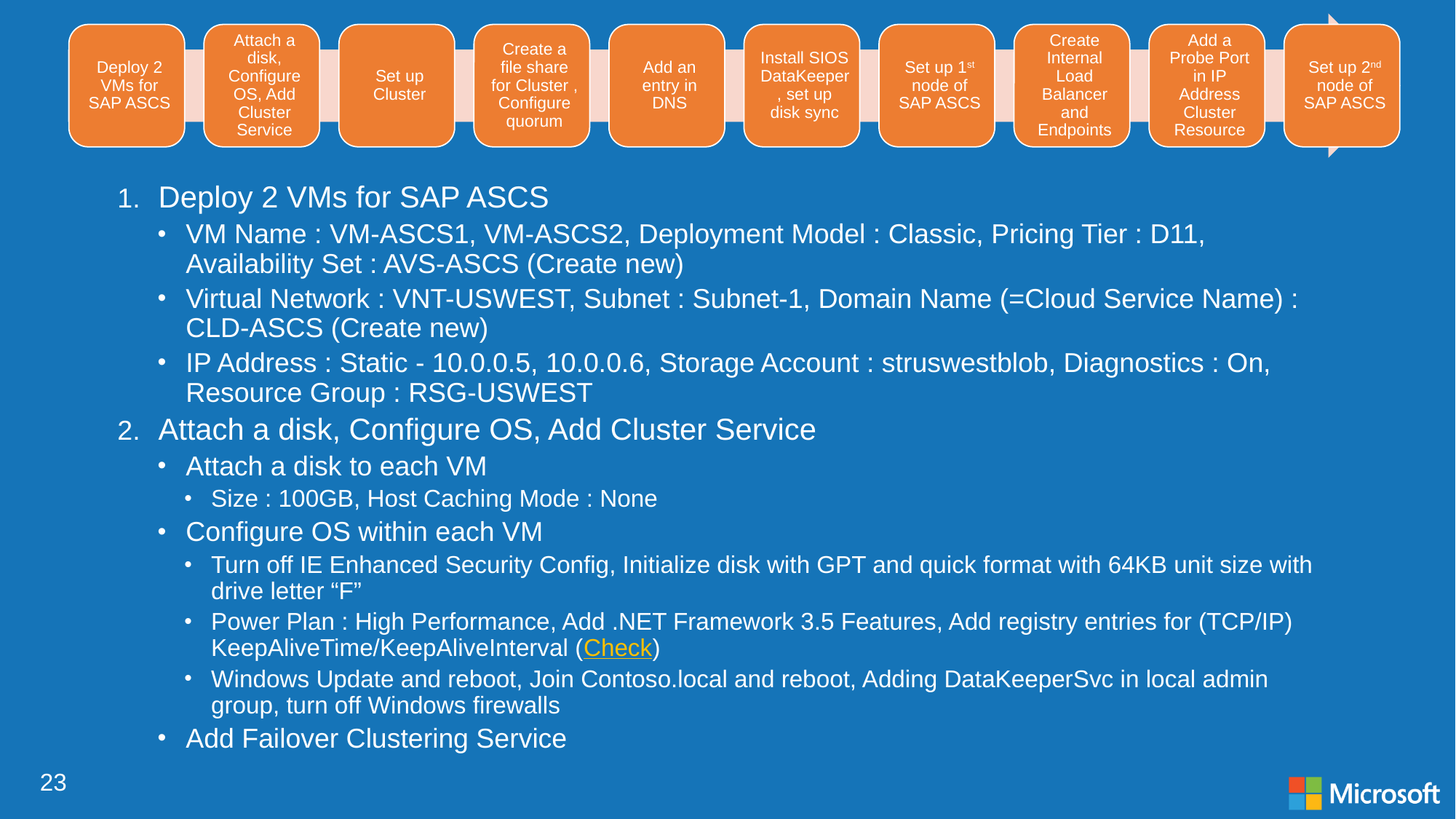

Deploy 2 VMs for SAP ASCS
Attach a disk, Configure OS, Add Cluster Service
Set up Cluster
Create a file share for Cluster , Configure quorum
Add an entry in DNS
Install SIOS DataKeeper, set up disk sync
Set up 1st node of SAP ASCS
Create Internal Load Balancer and Endpoints
Add a Probe Port in IP Address Cluster Resource
Set up 2nd node of SAP ASCS
Deploy 2 VMs for SAP ASCS
VM Name : VM-ASCS1, VM-ASCS2, Deployment Model : Classic, Pricing Tier : D11, Availability Set : AVS-ASCS (Create new)
Virtual Network : VNT-USWEST, Subnet : Subnet-1, Domain Name (=Cloud Service Name) : CLD-ASCS (Create new)
IP Address : Static - 10.0.0.5, 10.0.0.6, Storage Account : struswestblob, Diagnostics : On, Resource Group : RSG-USWEST
Attach a disk, Configure OS, Add Cluster Service
Attach a disk to each VM
Size : 100GB, Host Caching Mode : None
Configure OS within each VM
Turn off IE Enhanced Security Config, Initialize disk with GPT and quick format with 64KB unit size with drive letter “F”
Power Plan : High Performance, Add .NET Framework 3.5 Features, Add registry entries for (TCP/IP) KeepAliveTime/KeepAliveInterval (Check)
Windows Update and reboot, Join Contoso.local and reboot, Adding DataKeeperSvc in local admin group, turn off Windows firewalls
Add Failover Clustering Service